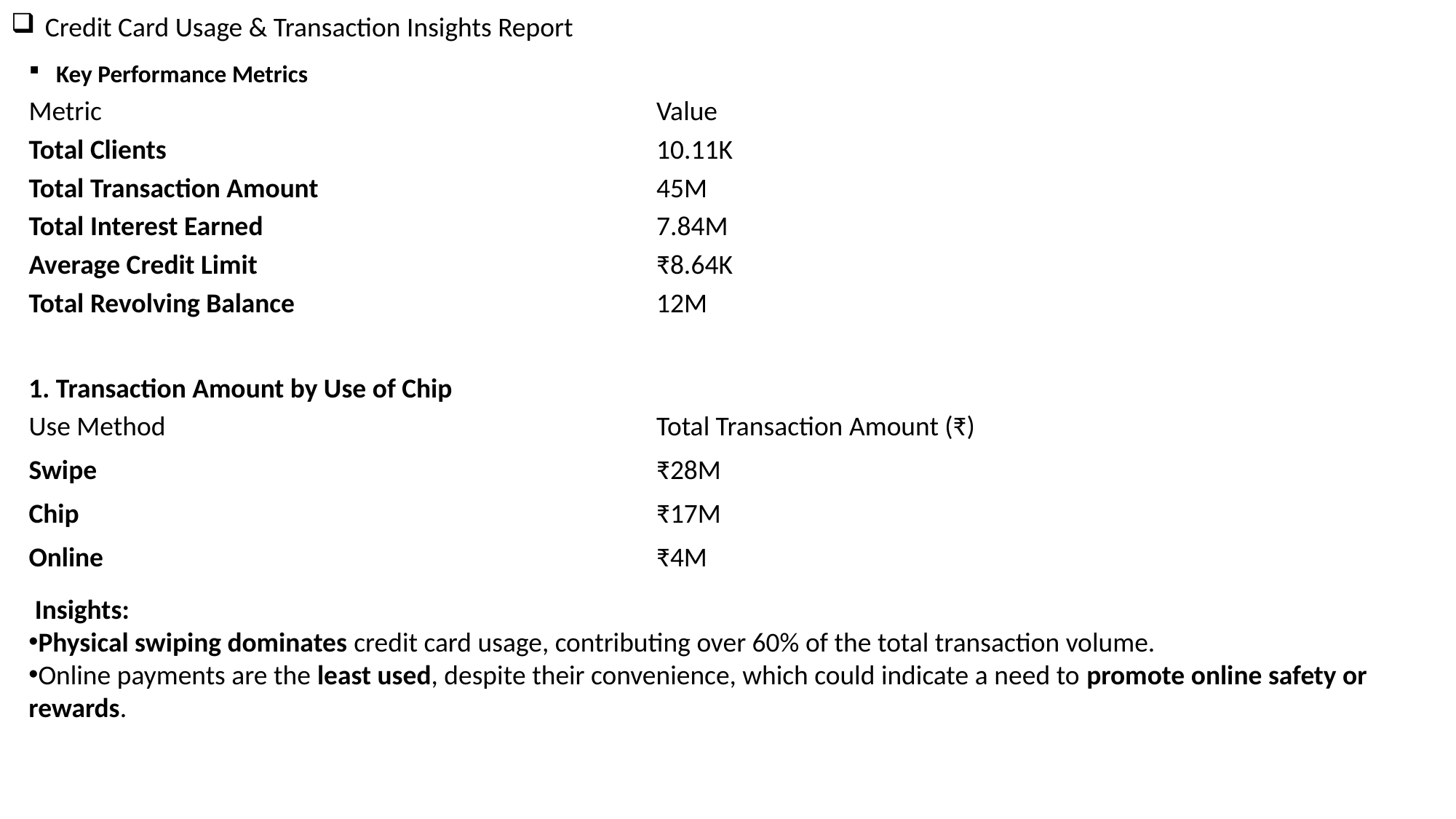

# Credit Card Usage & Transaction Insights Report
Key Performance Metrics

| Metric | Value |
| --- | --- |
| Total Clients | 10.11K |
| Total Transaction Amount | 45M |
| Total Interest Earned | 7.84M |
| Average Credit Limit | ₹8.64K |
| Total Revolving Balance | 12M |
1. Transaction Amount by Use of Chip
| Use Method | Total Transaction Amount (₹) |
| --- | --- |
| Swipe | ₹28M |
| Chip | ₹17M |
| Online | ₹4M |
 Insights:
Physical swiping dominates credit card usage, contributing over 60% of the total transaction volume.
Online payments are the least used, despite their convenience, which could indicate a need to promote online safety or rewards.